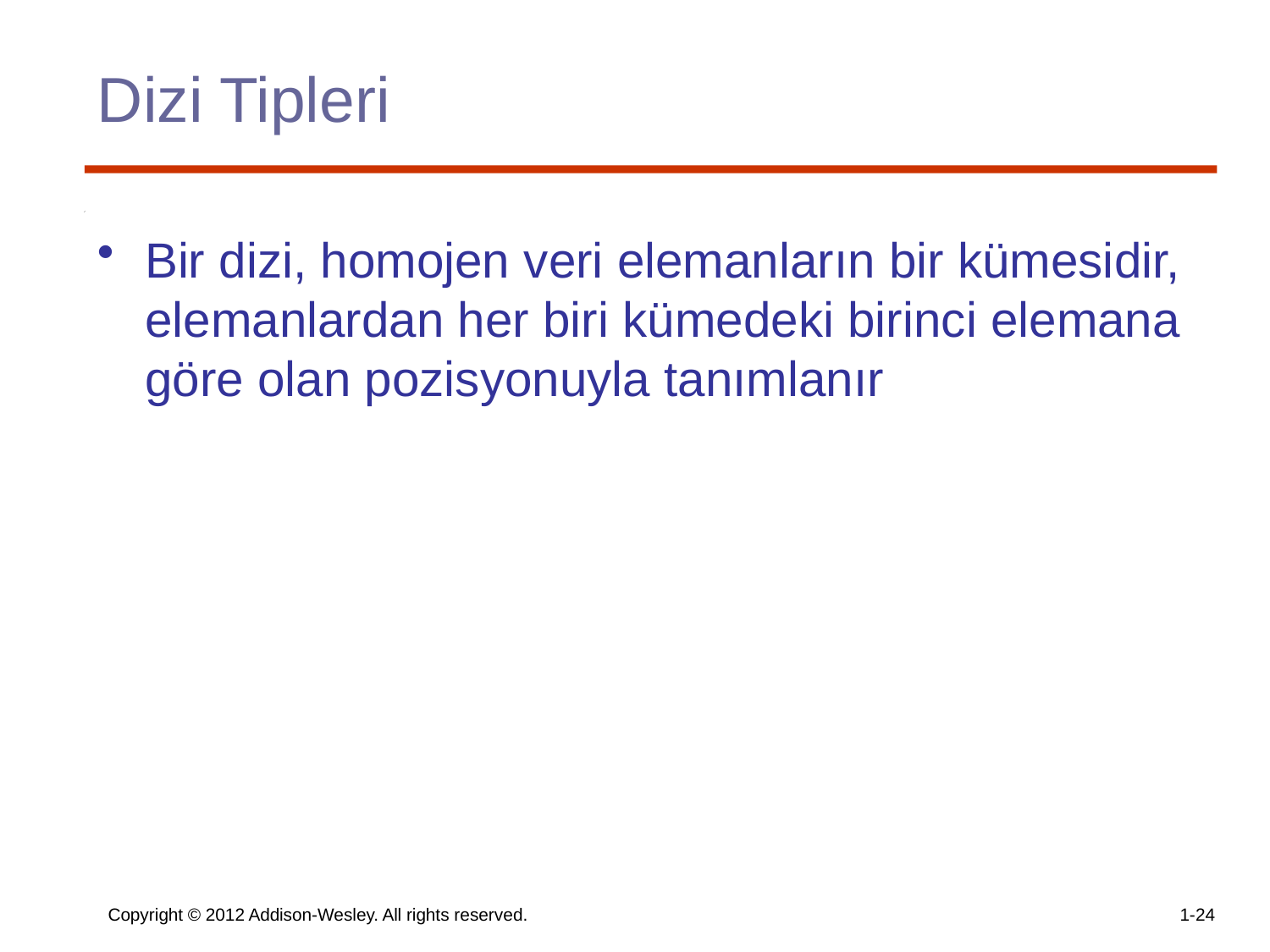

# Dizi Tipleri
Bir dizi, homojen veri elemanların bir kümesidir, elemanlardan her biri kümedeki birinci elemana göre olan pozisyonuyla tanımlanır
Copyright © 2012 Addison-Wesley. All rights reserved.
1-24